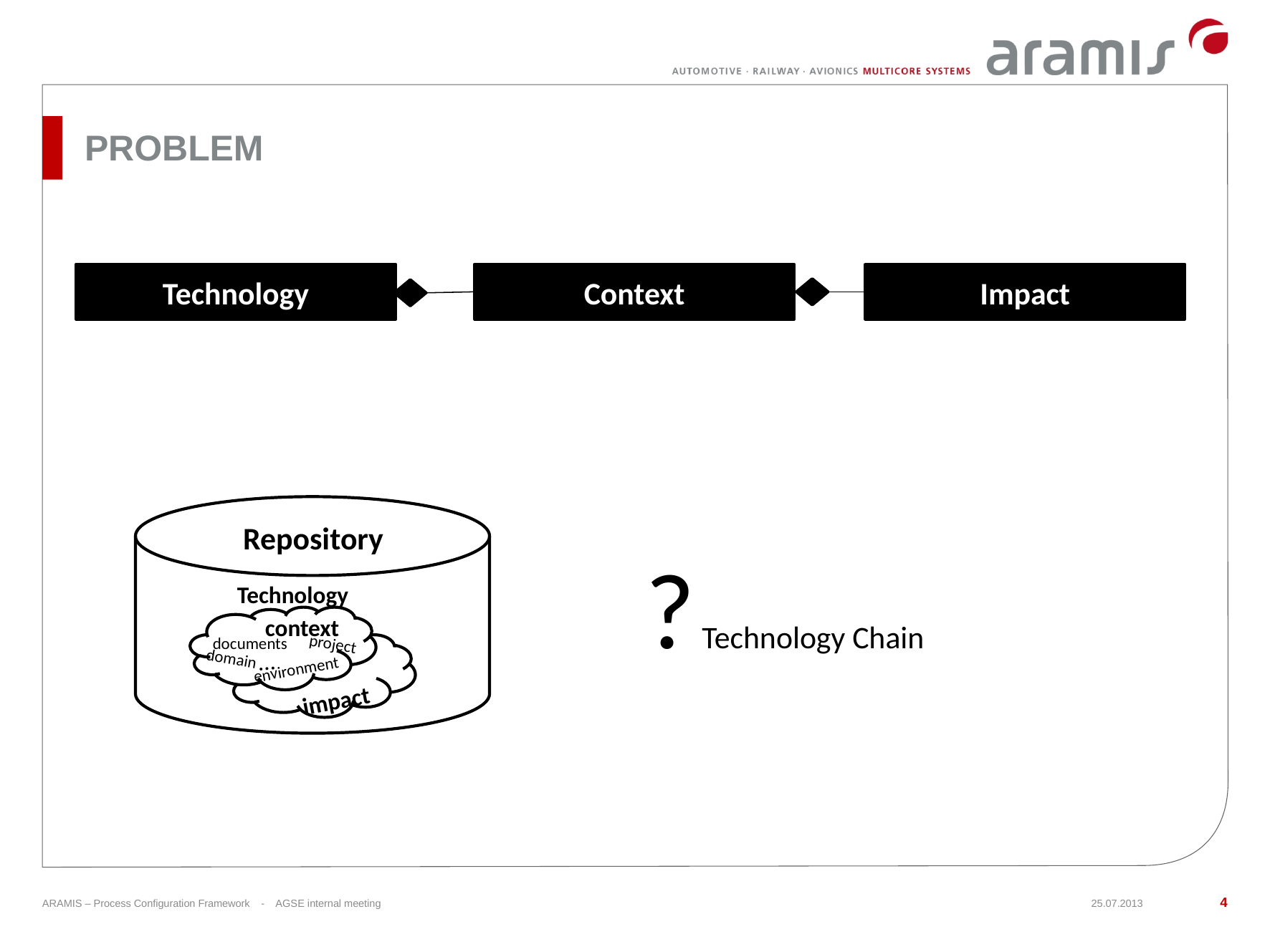

# Problem

Technology
Context
Impact

Repository
Technology

context
documents
project

…
domain
environment
impact
? Technology Chain
4
ARAMIS – Process Configuration Framework    -    AGSE internal meeting
25.07.2013